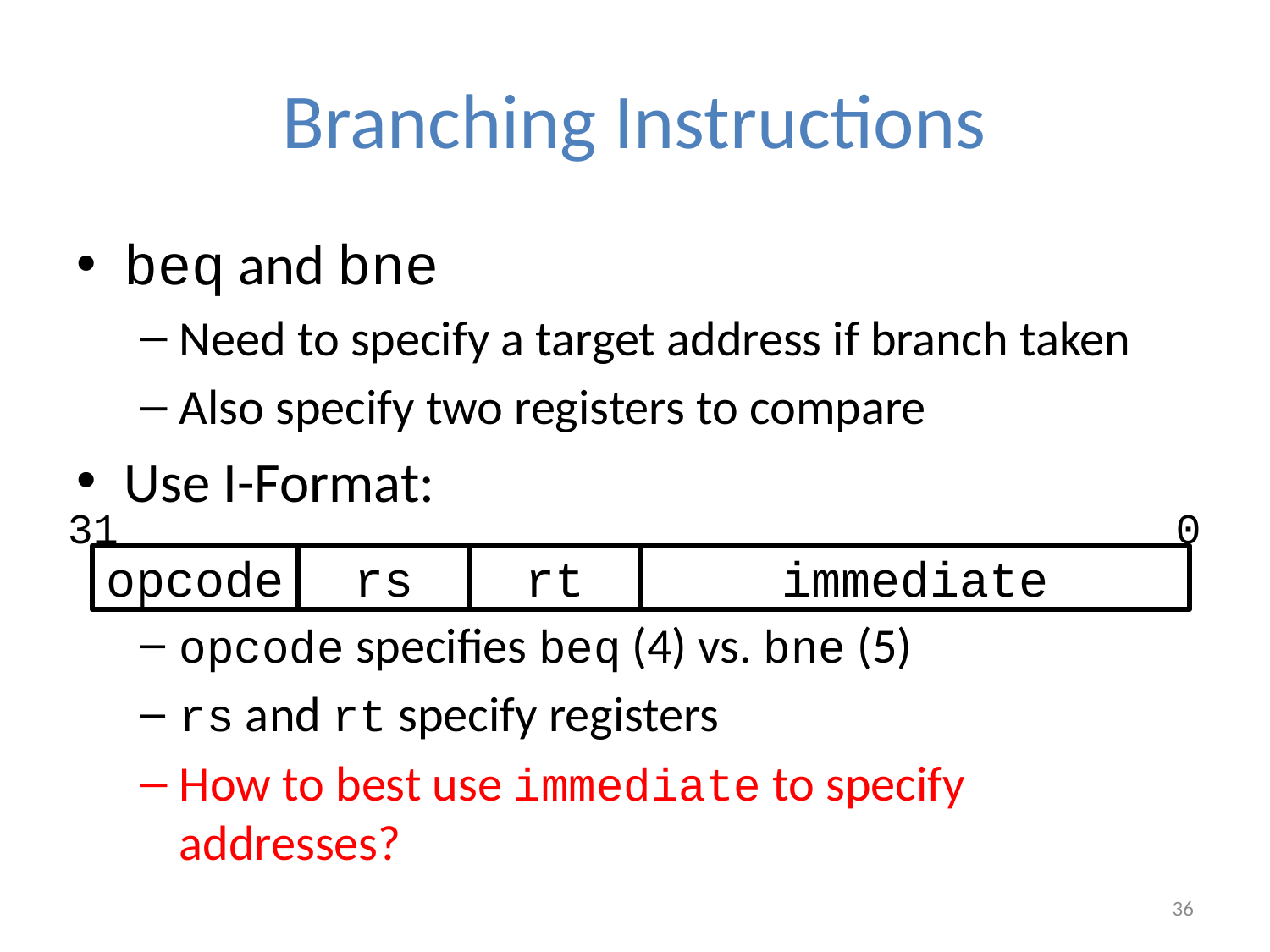

# Branching Instructions
beq and bne
Need to specify a target address if branch taken
Also specify two registers to compare
Use I-Format:

opcode specifies beq (4) vs. bne (5)
rs and rt specify registers
How to best use immediate to specify addresses?
31
0
opcode
rs
rt
immediate
36